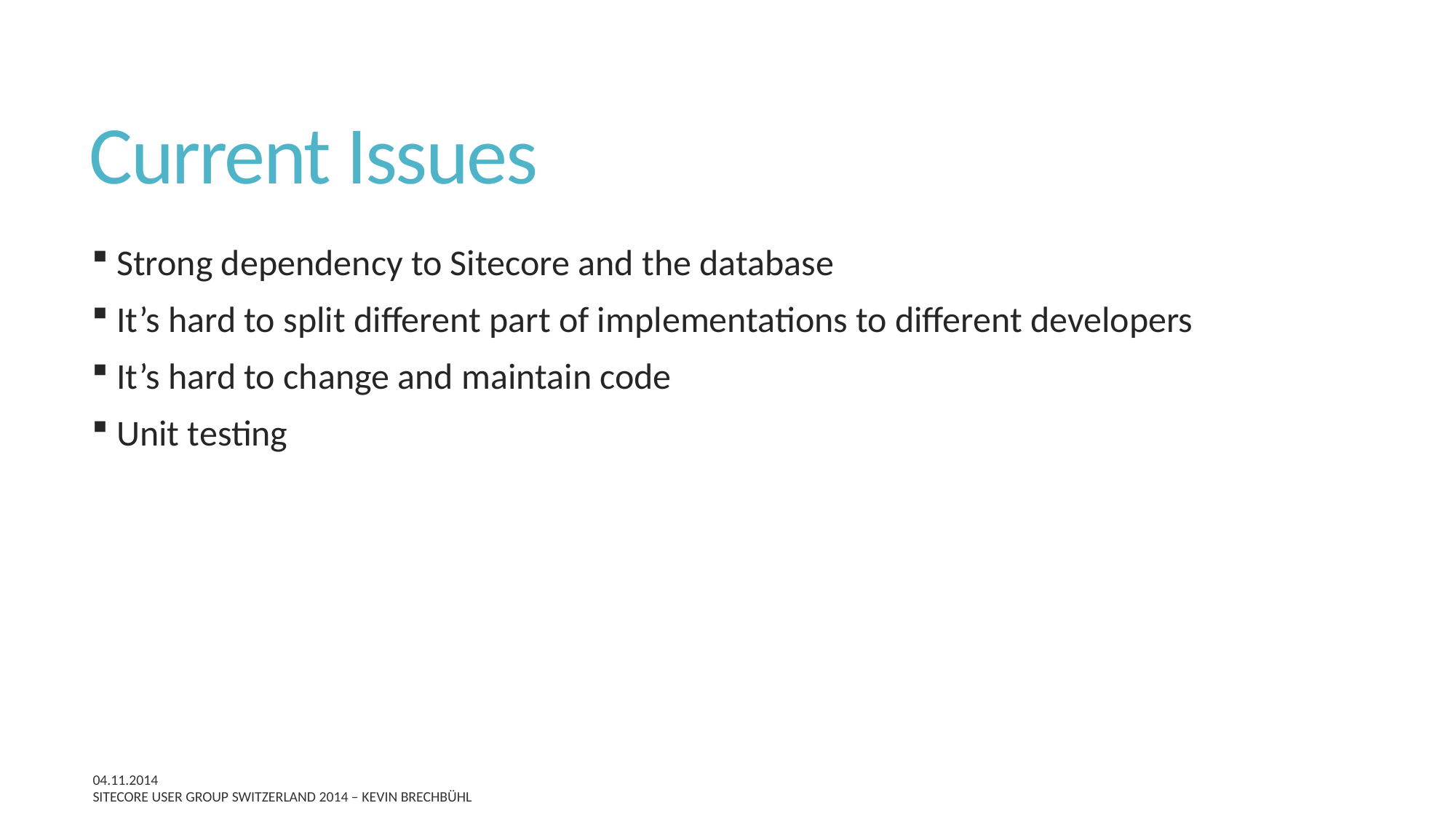

# Current Issues
 Strong dependency to Sitecore and the database
 It’s hard to split different part of implementations to different developers
 It’s hard to change and maintain code
 Unit testing
04.11.2014
Sitecore User Group Switzerland 2014 – Kevin Brechbühl